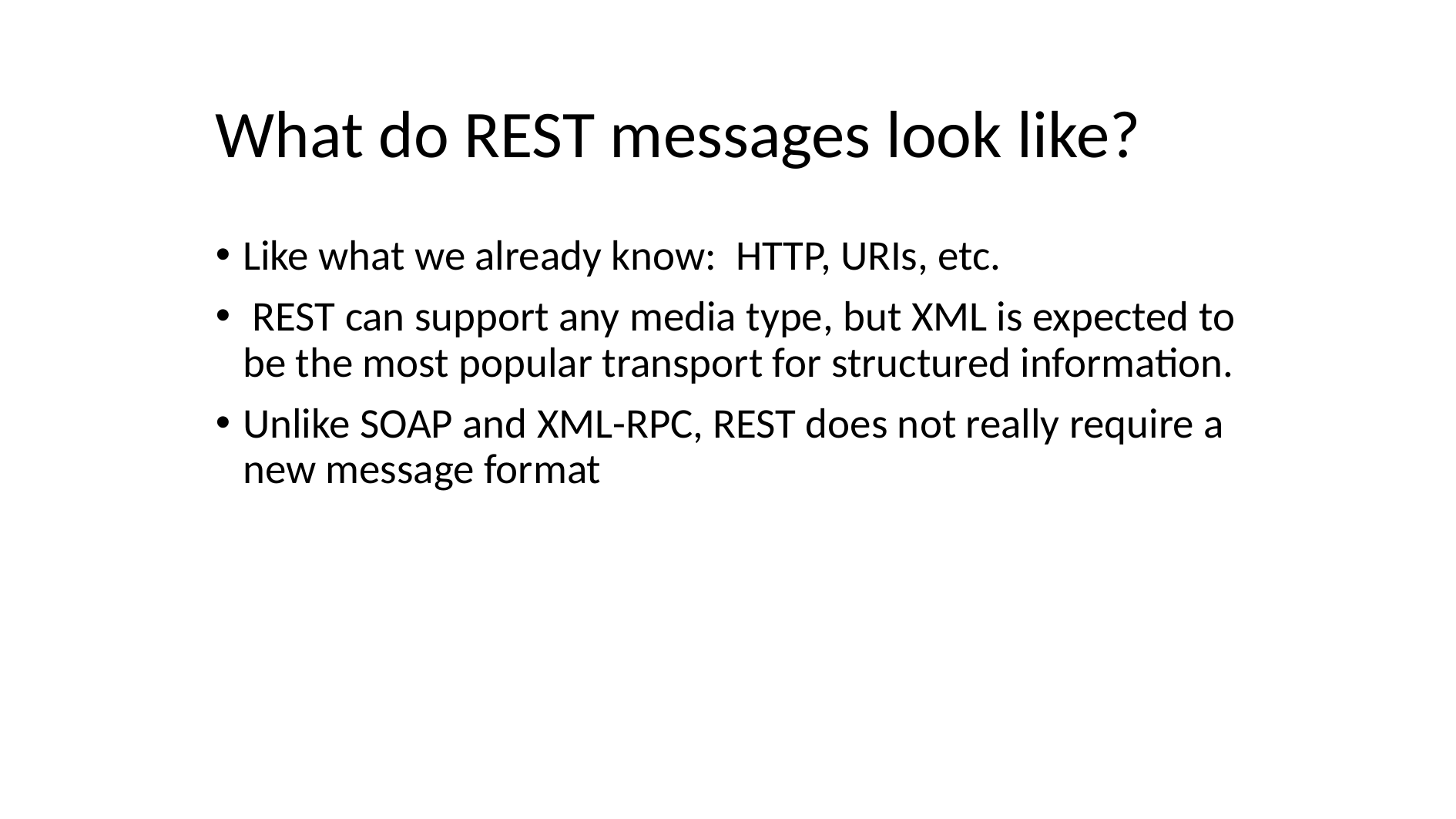

# What do REST messages look like?
Like what we already know:  HTTP, URIs, etc.
 REST can support any media type, but XML is expected to be the most popular transport for structured information.
Unlike SOAP and XML-RPC, REST does not really require a new message format